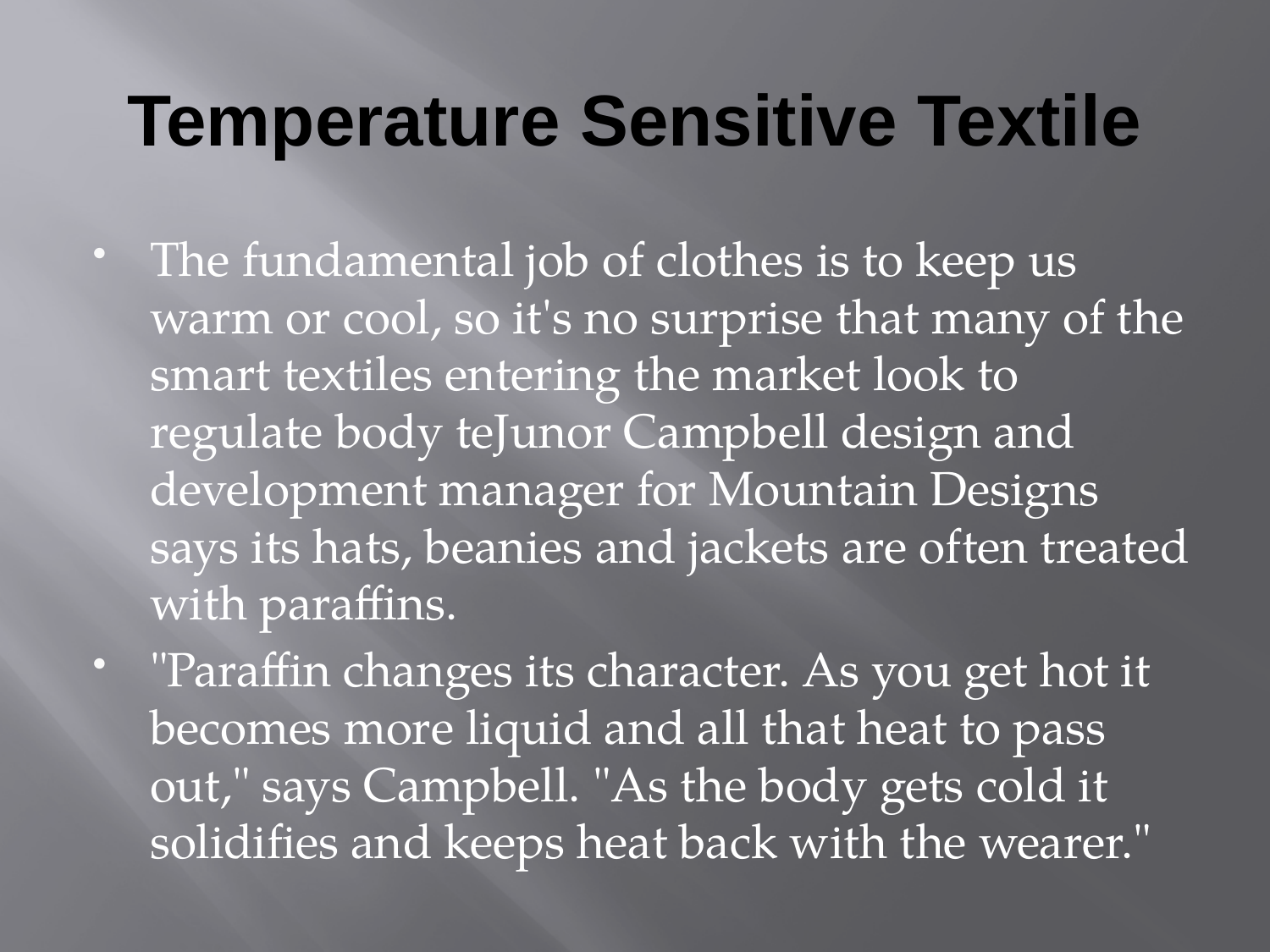

# Temperature Sensitive Textile
The fundamental job of clothes is to keep us warm or cool, so it's no surprise that many of the smart textiles entering the market look to regulate body teJunor Campbell design and development manager for Mountain Designs says its hats, beanies and jackets are often treated with paraffins.
"Paraffin changes its character. As you get hot it becomes more liquid and all that heat to pass out," says Campbell. "As the body gets cold it solidifies and keeps heat back with the wearer."